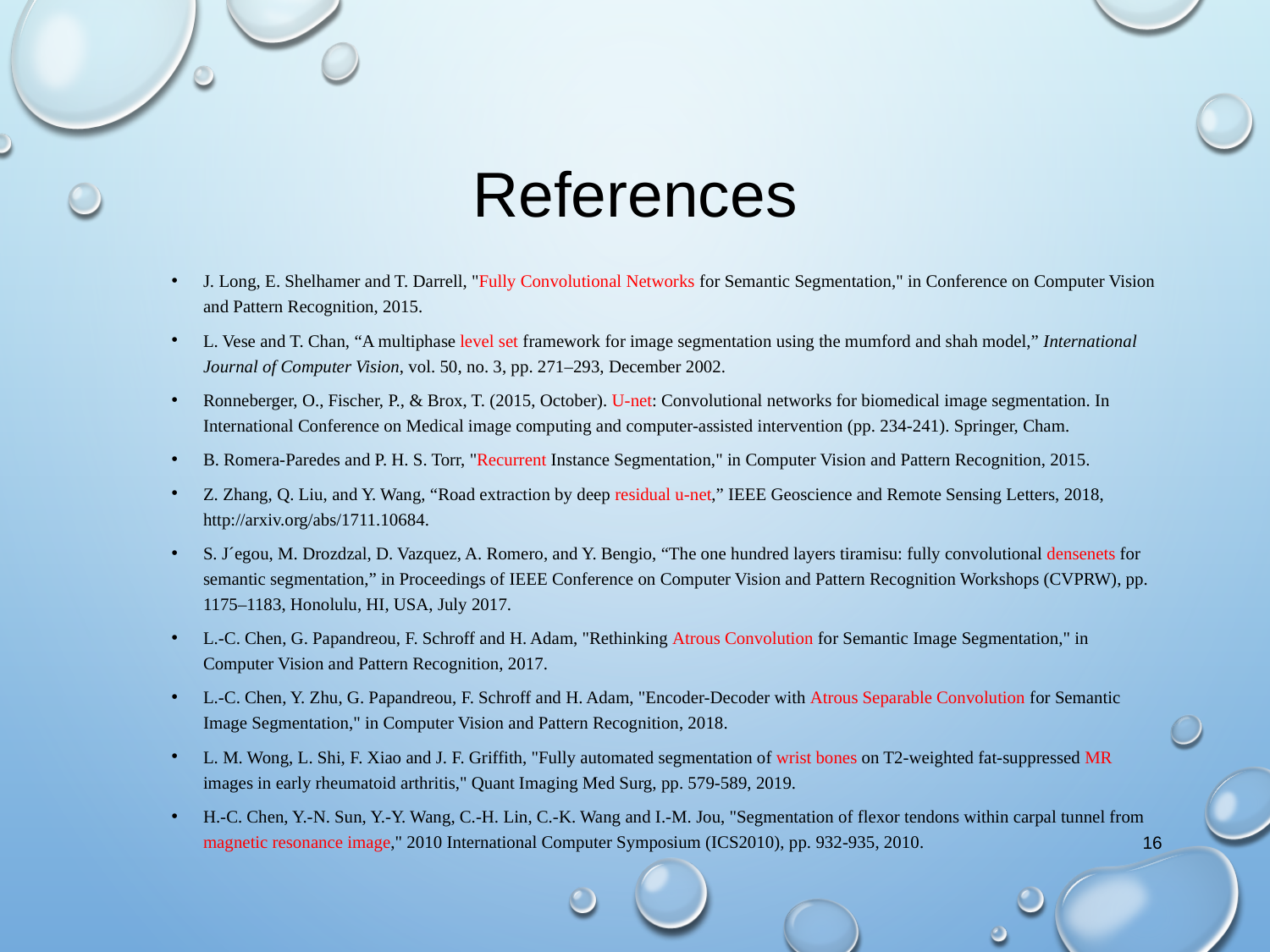

# References
J. Long, E. Shelhamer and T. Darrell, "Fully Convolutional Networks for Semantic Segmentation," in Conference on Computer Vision and Pattern Recognition, 2015.
L. Vese and T. Chan, “A multiphase level set framework for image segmentation using the mumford and shah model,” International Journal of Computer Vision, vol. 50, no. 3, pp. 271–293, December 2002.
Ronneberger, O., Fischer, P., & Brox, T. (2015, October). U-net: Convolutional networks for biomedical image segmentation. In International Conference on Medical image computing and computer-assisted intervention (pp. 234-241). Springer, Cham.
B. Romera-Paredes and P. H. S. Torr, "Recurrent Instance Segmentation," in Computer Vision and Pattern Recognition, 2015.
Z. Zhang, Q. Liu, and Y. Wang, “Road extraction by deep residual u-net,” IEEE Geoscience and Remote Sensing Letters, 2018, http://arxiv.org/abs/1711.10684.
S. J´egou, M. Drozdzal, D. Vazquez, A. Romero, and Y. Bengio, “The one hundred layers tiramisu: fully convolutional densenets for semantic segmentation,” in Proceedings of IEEE Conference on Computer Vision and Pattern Recognition Workshops (CVPRW), pp. 1175–1183, Honolulu, HI, USA, July 2017.
L.-C. Chen, G. Papandreou, F. Schroff and H. Adam, "Rethinking Atrous Convolution for Semantic Image Segmentation," in Computer Vision and Pattern Recognition, 2017.
L.-C. Chen, Y. Zhu, G. Papandreou, F. Schroff and H. Adam, "Encoder-Decoder with Atrous Separable Convolution for Semantic Image Segmentation," in Computer Vision and Pattern Recognition, 2018.
L. M. Wong, L. Shi, F. Xiao and J. F. Griffith, "Fully automated segmentation of wrist bones on T2-weighted fat-suppressed MR images in early rheumatoid arthritis," Quant Imaging Med Surg, pp. 579-589, 2019.
H.-C. Chen, Y.-N. Sun, Y.-Y. Wang, C.-H. Lin, C.-K. Wang and I.-M. Jou, "Segmentation of flexor tendons within carpal tunnel from magnetic resonance image," 2010 International Computer Symposium (ICS2010), pp. 932-935, 2010.

16